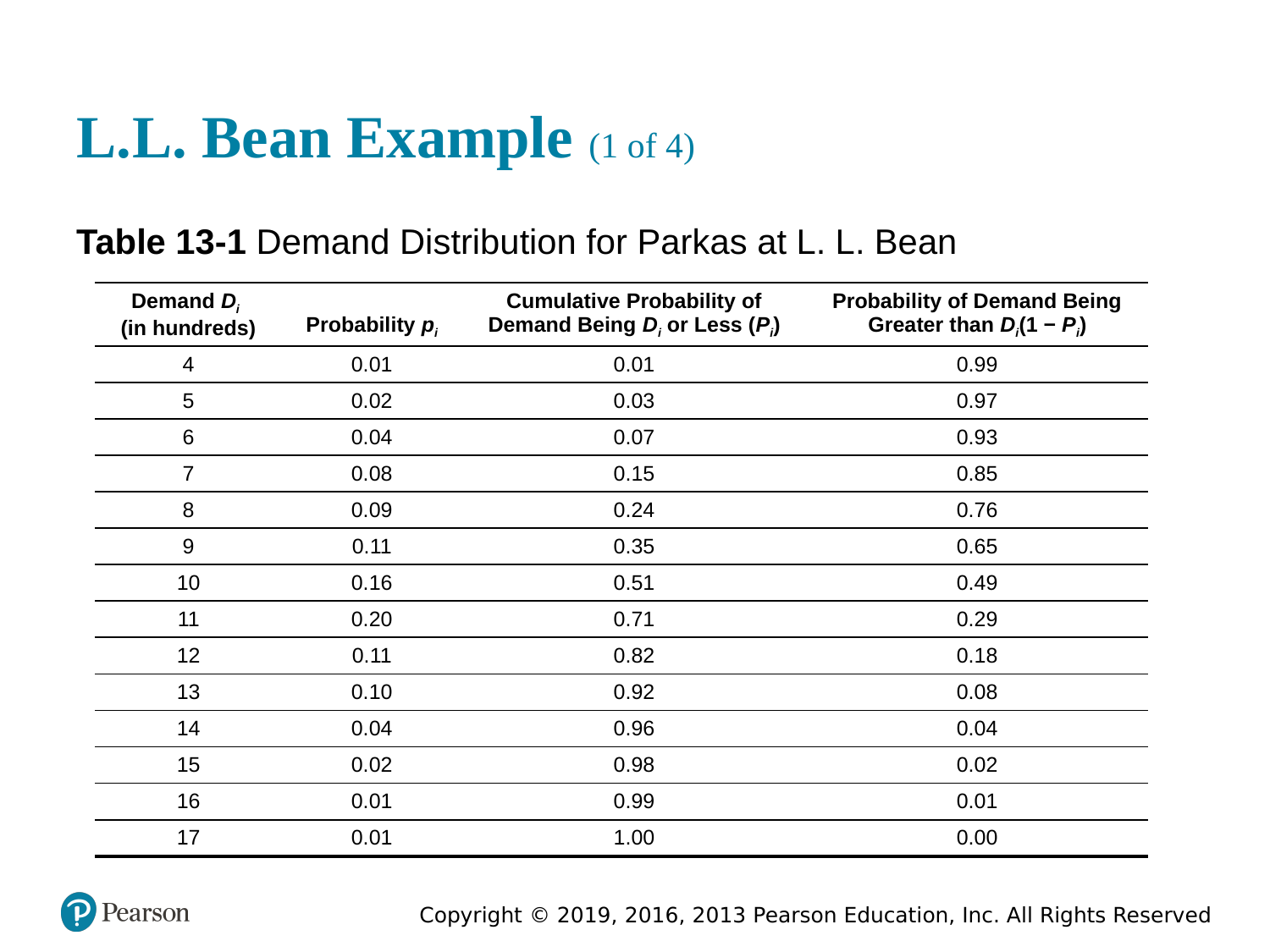

# L . L. Bean Example (1 of 4)
Table 13-1 Demand Distribution for Parkas at L. L. Bean
| Demand Di (in hundreds) | Probability pi | Cumulative Probability of Demand Being Di or Less (Pi) | Probability of Demand Being Greater than Di(1 − Pi) |
| --- | --- | --- | --- |
| 4 | 0.01 | 0.01 | 0.99 |
| 5 | 0.02 | 0.03 | 0.97 |
| 6 | 0.04 | 0.07 | 0.93 |
| 7 | 0.08 | 0.15 | 0.85 |
| 8 | 0.09 | 0.24 | 0.76 |
| 9 | 0.11 | 0.35 | 0.65 |
| 10 | 0.16 | 0.51 | 0.49 |
| 11 | 0.20 | 0.71 | 0.29 |
| 12 | 0.11 | 0.82 | 0.18 |
| 13 | 0.10 | 0.92 | 0.08 |
| 14 | 0.04 | 0.96 | 0.04 |
| 15 | 0.02 | 0.98 | 0.02 |
| 16 | 0.01 | 0.99 | 0.01 |
| 17 | 0.01 | 1.00 | 0.00 |